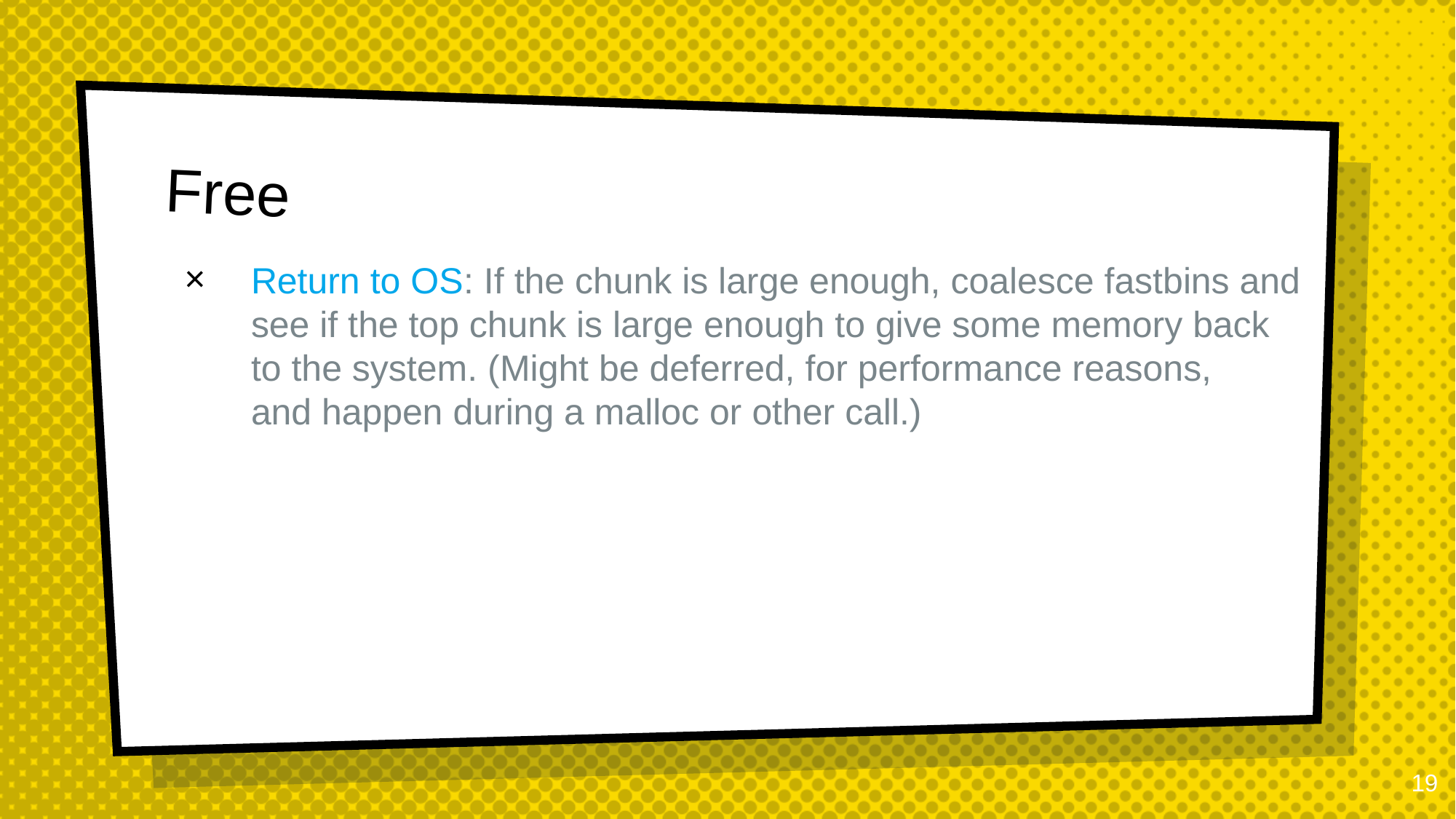

# Free
Return to OS: If the chunk is large enough, coalesce fastbins and see if the top chunk is large enough to give some memory back to the system. (Might be deferred, for performance reasons, and happen during a malloc or other call.)
19